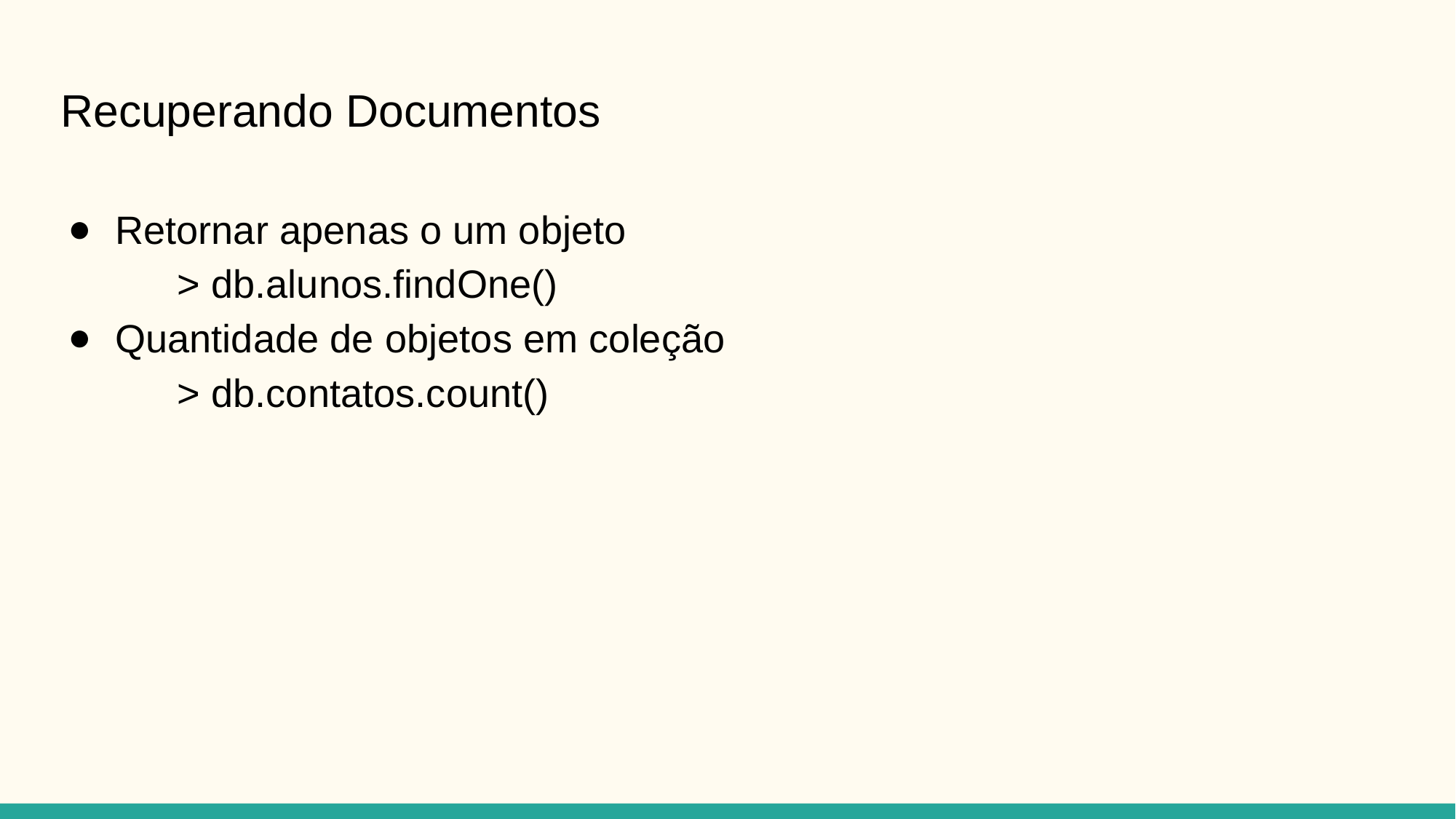

# Recuperando Documentos

Retornar apenas o um objeto
	> db.alunos.findOne()
Quantidade de objetos em coleção
	> db.contatos.count()